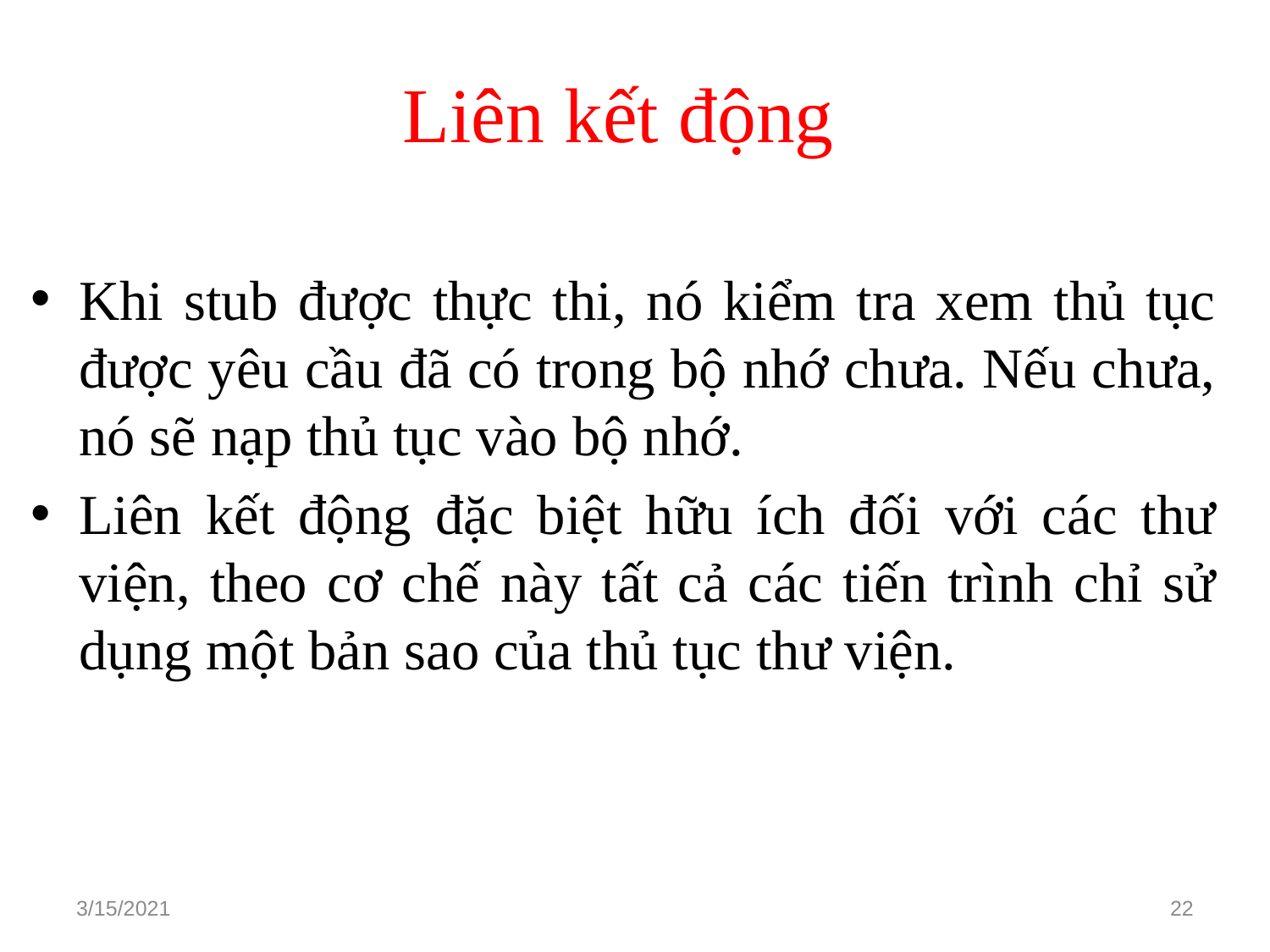

# Liên kết động
Khi stub được thực thi, nó kiểm tra xem thủ tục được yêu cầu đã có trong bộ nhớ chưa. Nếu chưa, nó sẽ nạp thủ tục vào bộ nhớ.
Liên kết động đặc biệt hữu ích đối với các thư viện, theo cơ chế này tất cả các tiến trình chỉ sử dụng một bản sao của thủ tục thư viện.
3/15/2021
22